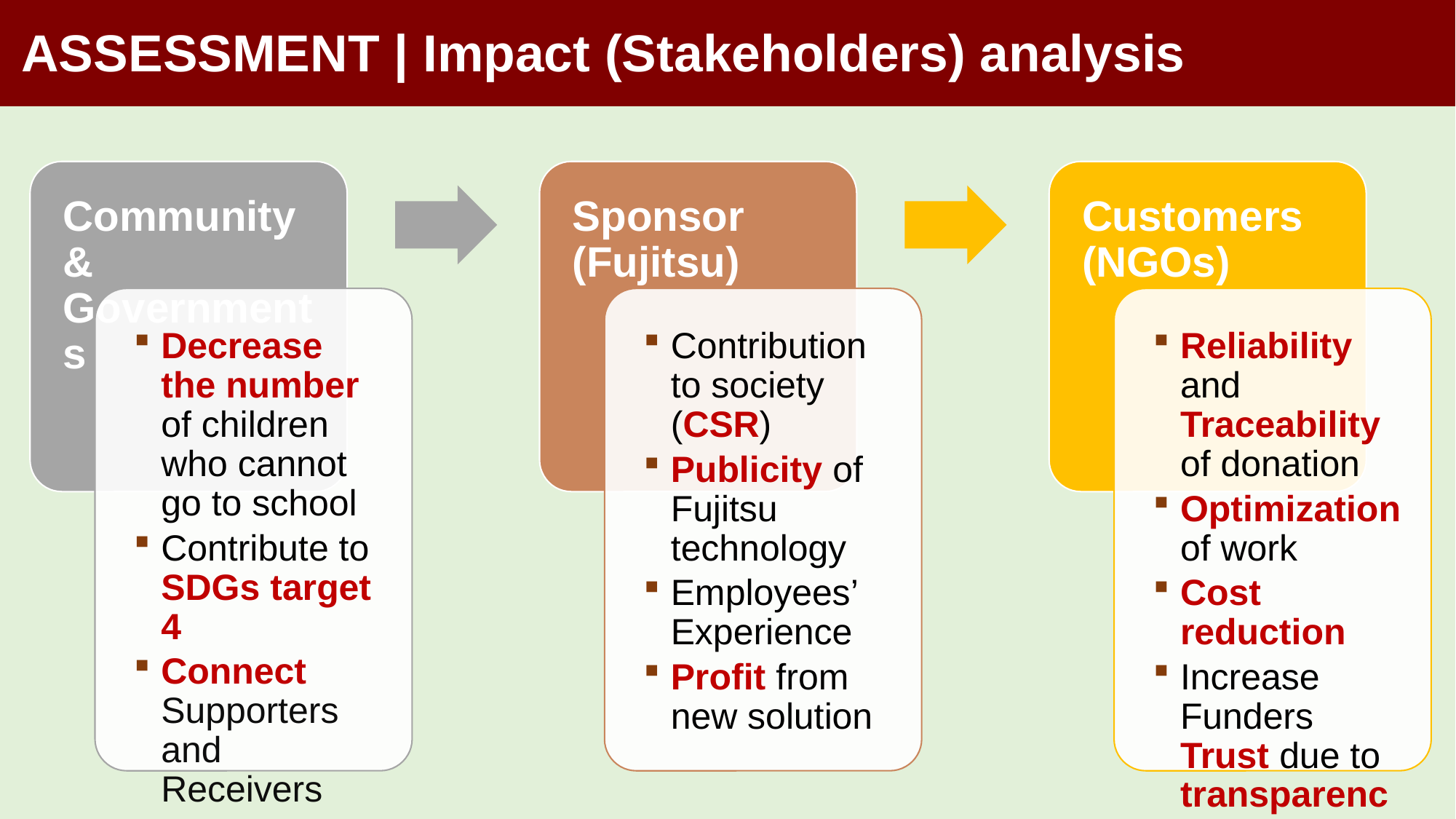

# ASSESSMENT | Impact (Stakeholders) analysis
Community & Governments
Decrease the number of children who cannot go to school
Contribute to SDGs target 4
Connect Supporters and Receivers

Sponsor (Fujitsu)
Contribution to society (CSR)
Publicity of Fujitsu technology
Employees’ Experience
Profit from new solution

Customers (NGOs)
Reliability and Traceability of donation
Optimization of work
Cost reduction
Increase Funders Trust due to transparency